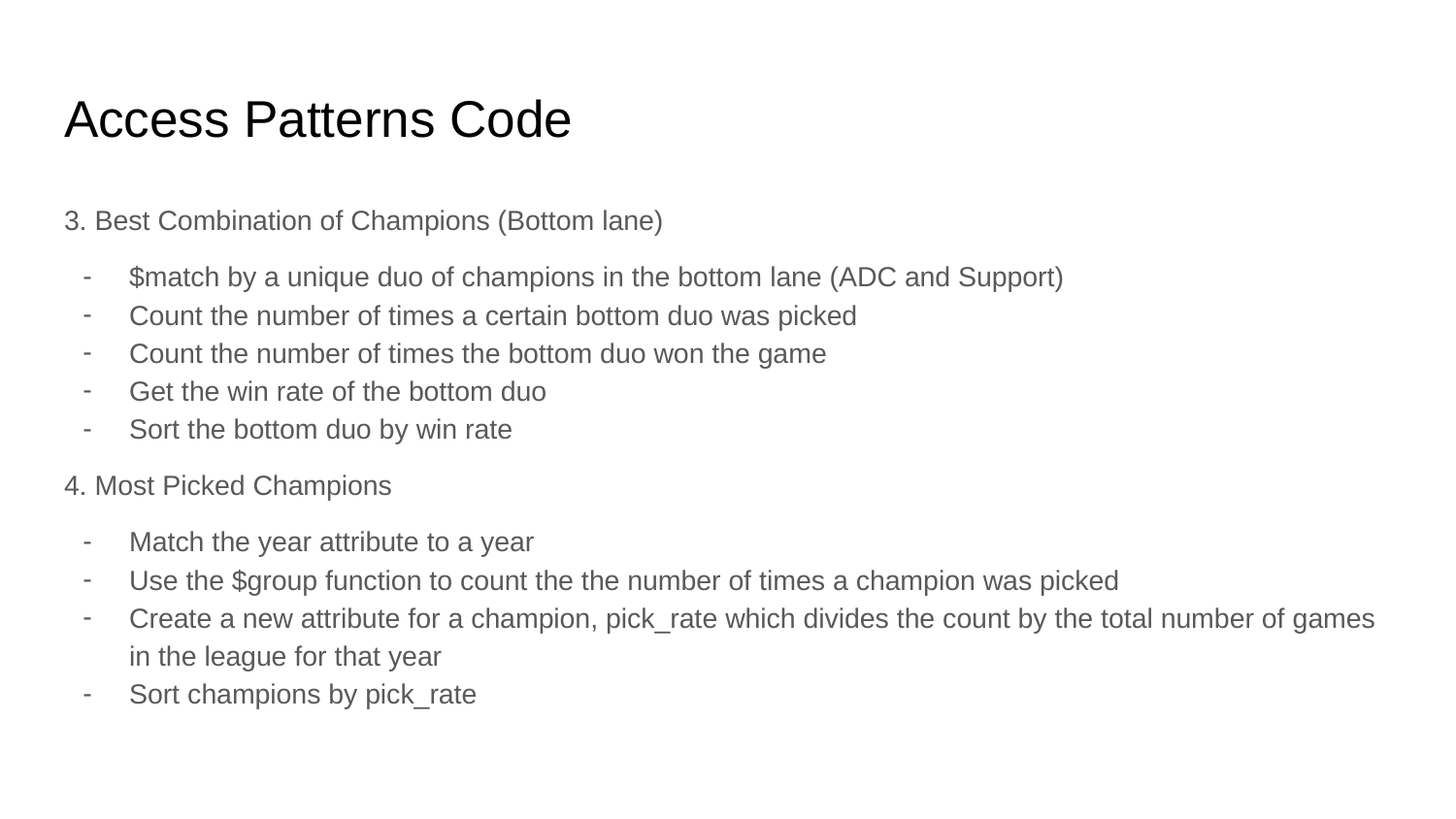

# Access Patterns Code

3. Best Combination of Champions (Bottom lane)
$match by a unique duo of champions in the bottom lane (ADC and Support)
Count the number of times a certain bottom duo was picked
Count the number of times the bottom duo won the game
Get the win rate of the bottom duo
Sort the bottom duo by win rate
4. Most Picked Champions
Match the year attribute to a year
Use the $group function to count the the number of times a champion was picked
Create a new attribute for a champion, pick_rate which divides the count by the total number of games in the league for that year
Sort champions by pick_rate